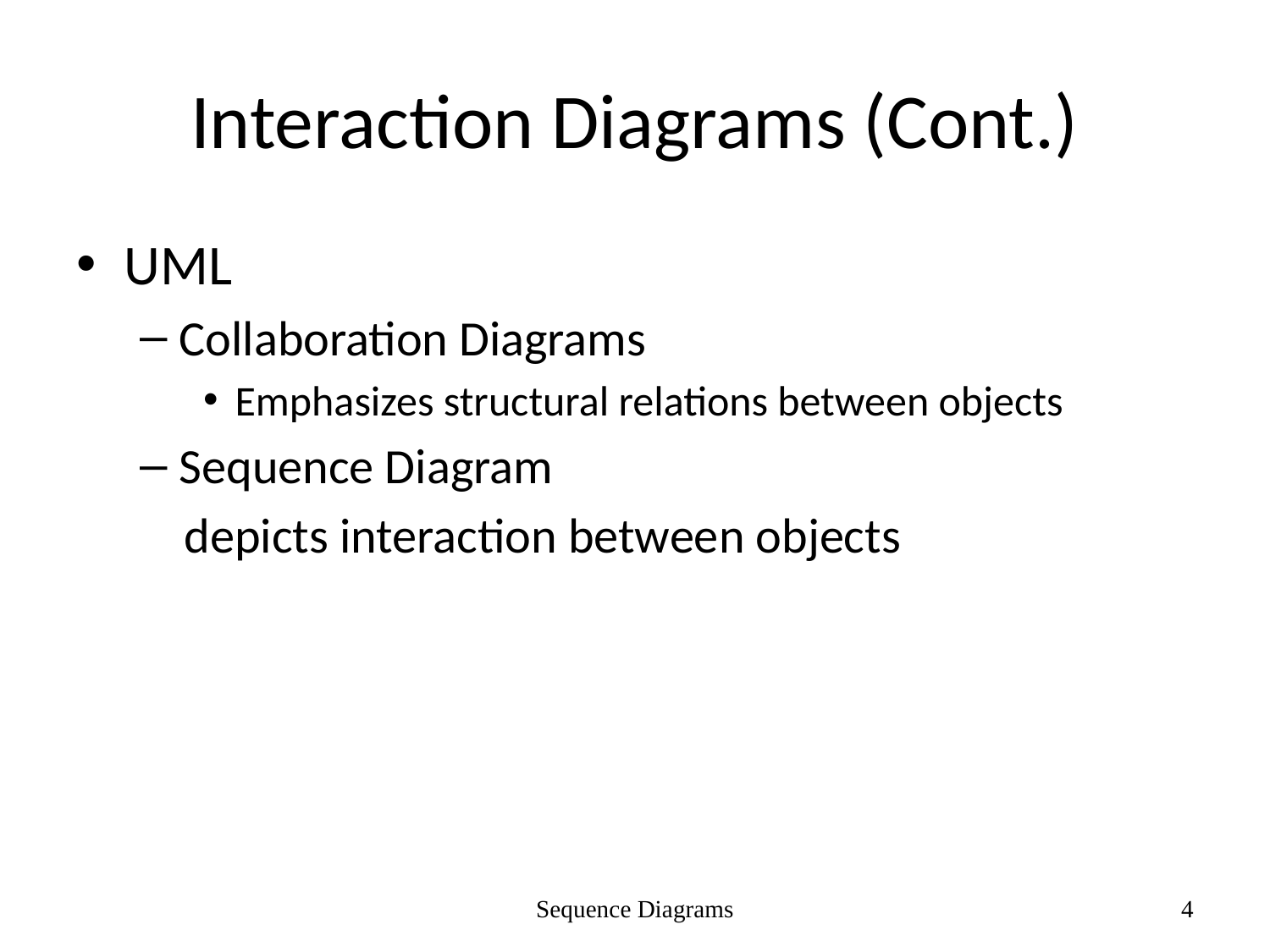

# Interaction Diagrams (Cont.)
UML
Collaboration Diagrams
Emphasizes structural relations between objects
Sequence Diagram
    depicts interaction between objects
Sequence Diagrams
4